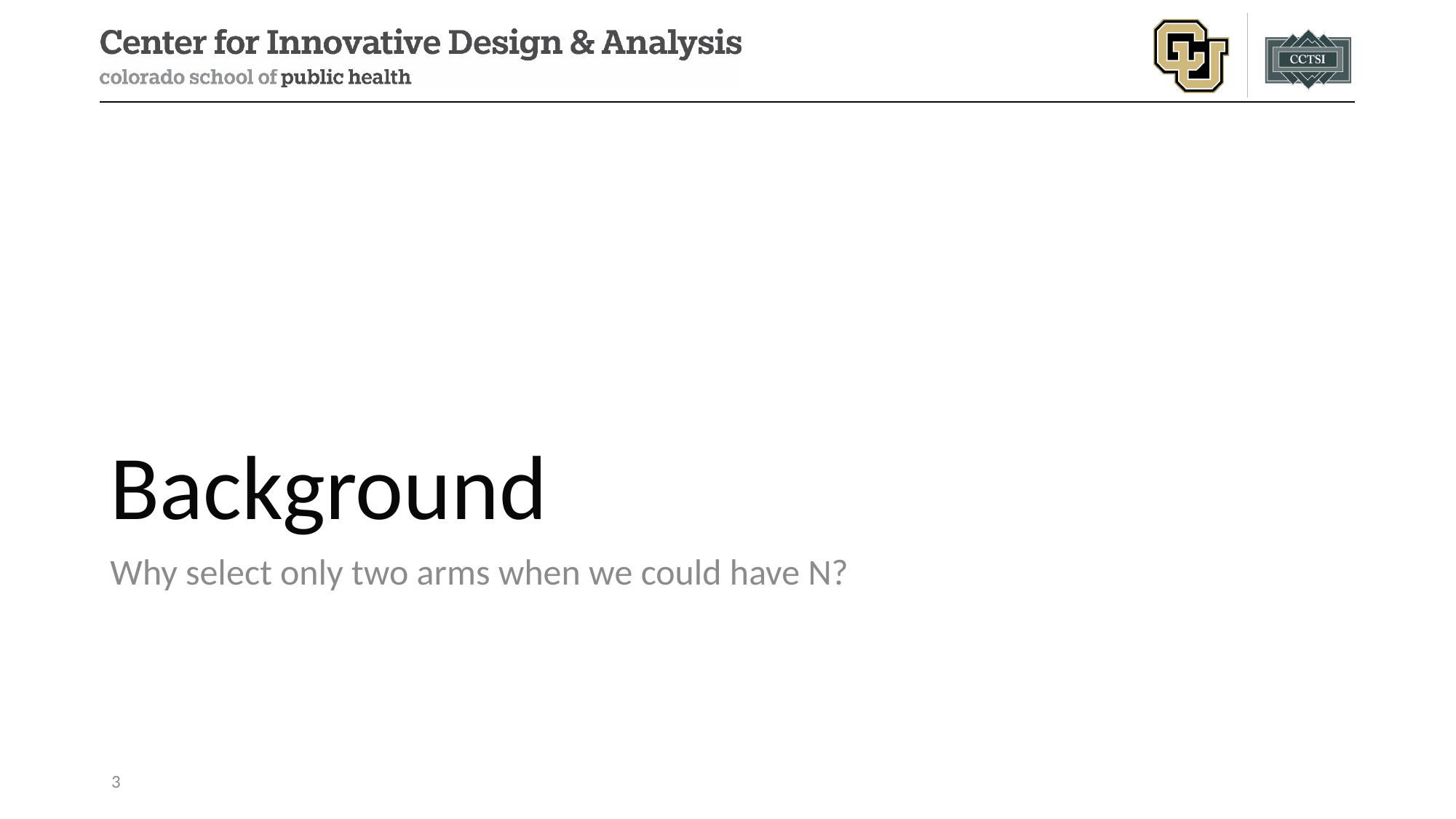

# Background
Why select only two arms when we could have N?
3